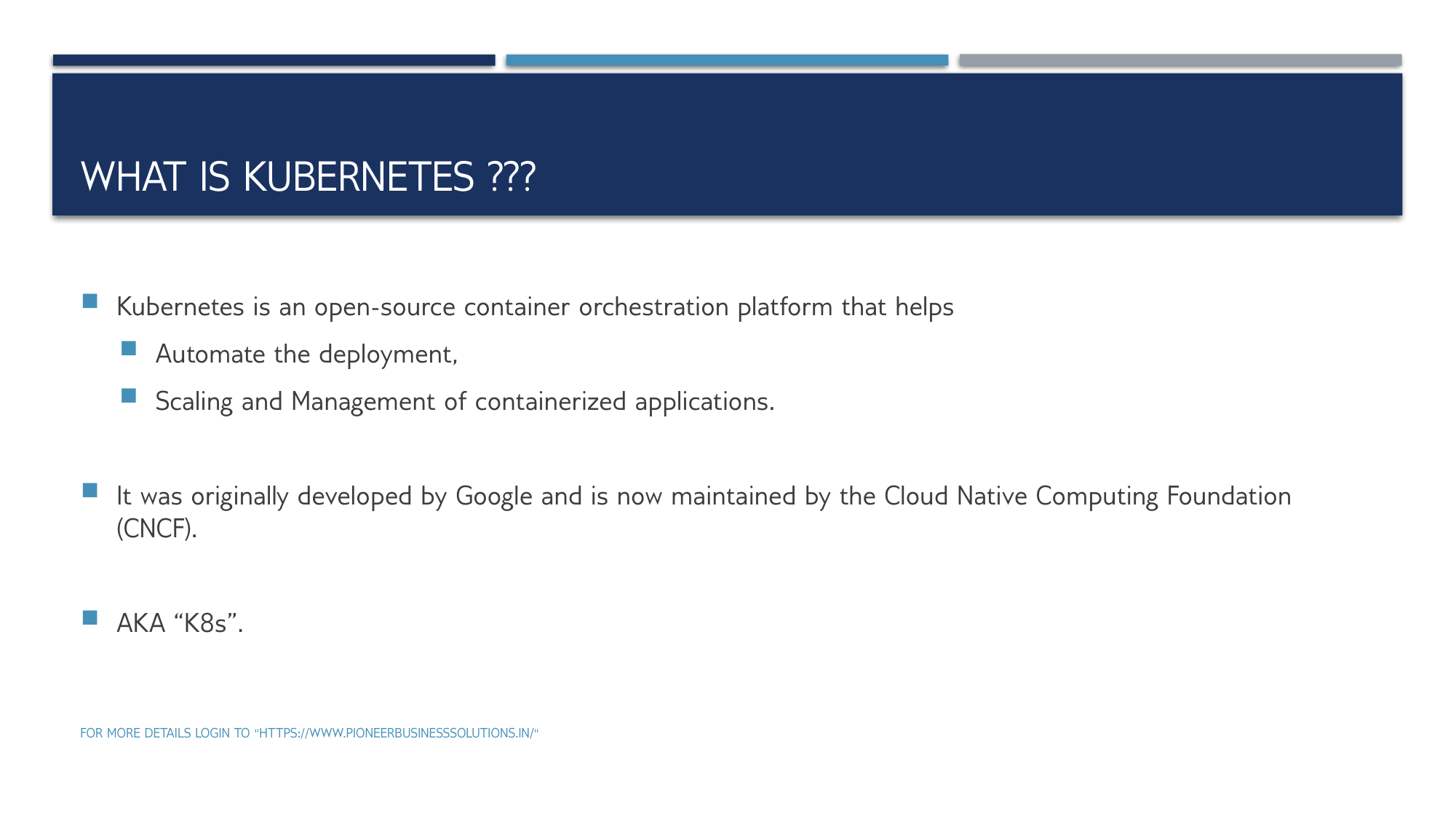

# What is Kubernetes ???
Kubernetes is an open-source container orchestration platform that helps
Automate the deployment,
Scaling and Management of containerized applications.

It was originally developed by Google and is now maintained by the Cloud Native Computing Foundation (CNCF).

AKA “K8s”.
For more details login to "https://www.pioneerbusinesssolutions.in/"